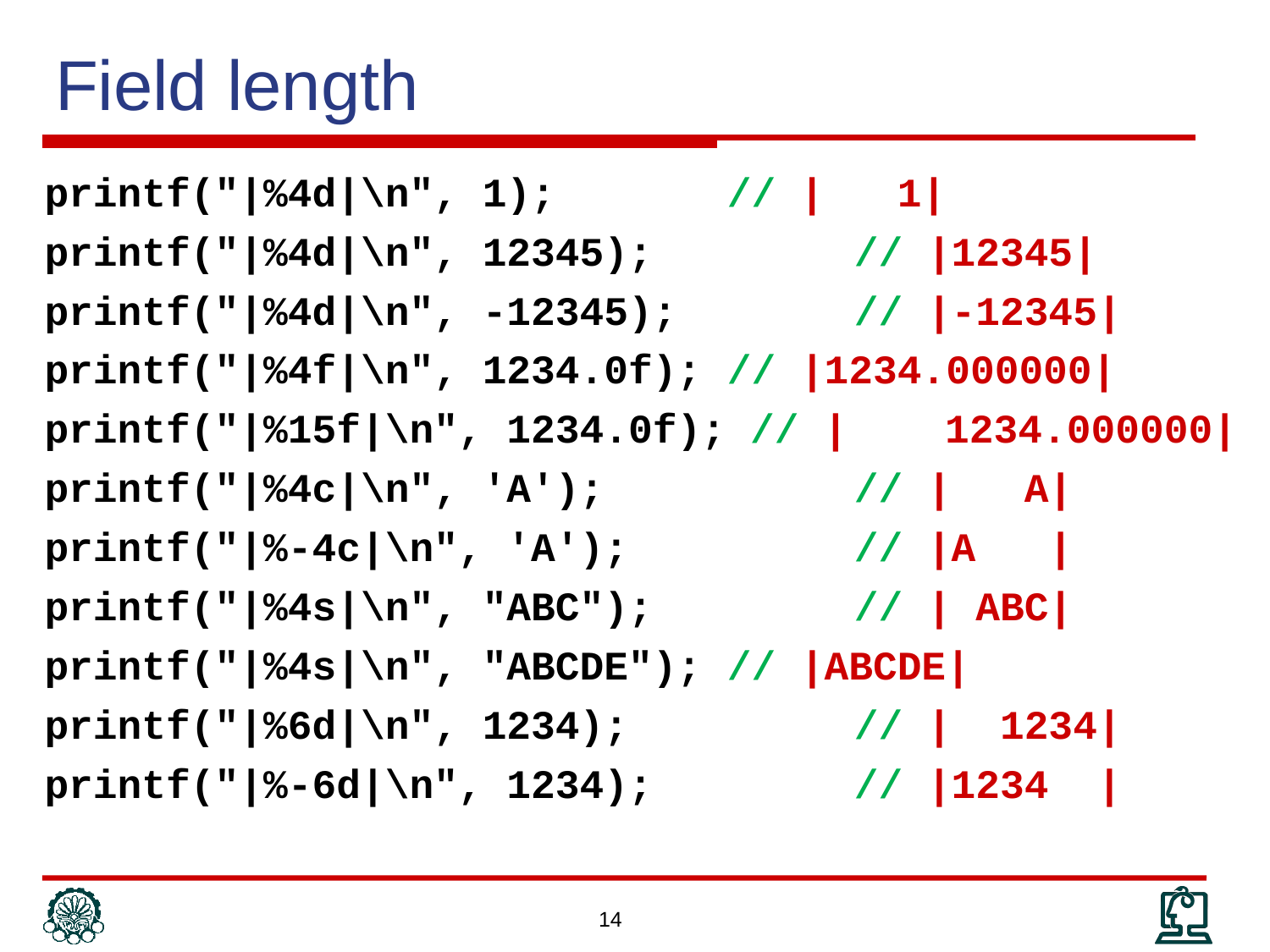

# Field length
printf("|%4d|\n", 1);		// |   1|
printf("|%4d|\n", 12345);		// |12345|
printf("|%4d|\n", -12345);		// |-12345|
printf("|%4f|\n", 1234.0f);	// |1234.000000|
printf("|%15f|\n", 1234.0f); // |    1234.000000|
printf("|%4c|\n", 'A');		// |   A|
printf("|%-4c|\n", 'A');		// |A   |
printf("|%4s|\n", "ABC");		// | ABC|
printf("|%4s|\n", "ABCDE");	// |ABCDE|
printf("|%6d|\n", 1234);		// |  1234|
printf("|%-6d|\n", 1234);		// |1234  |

14